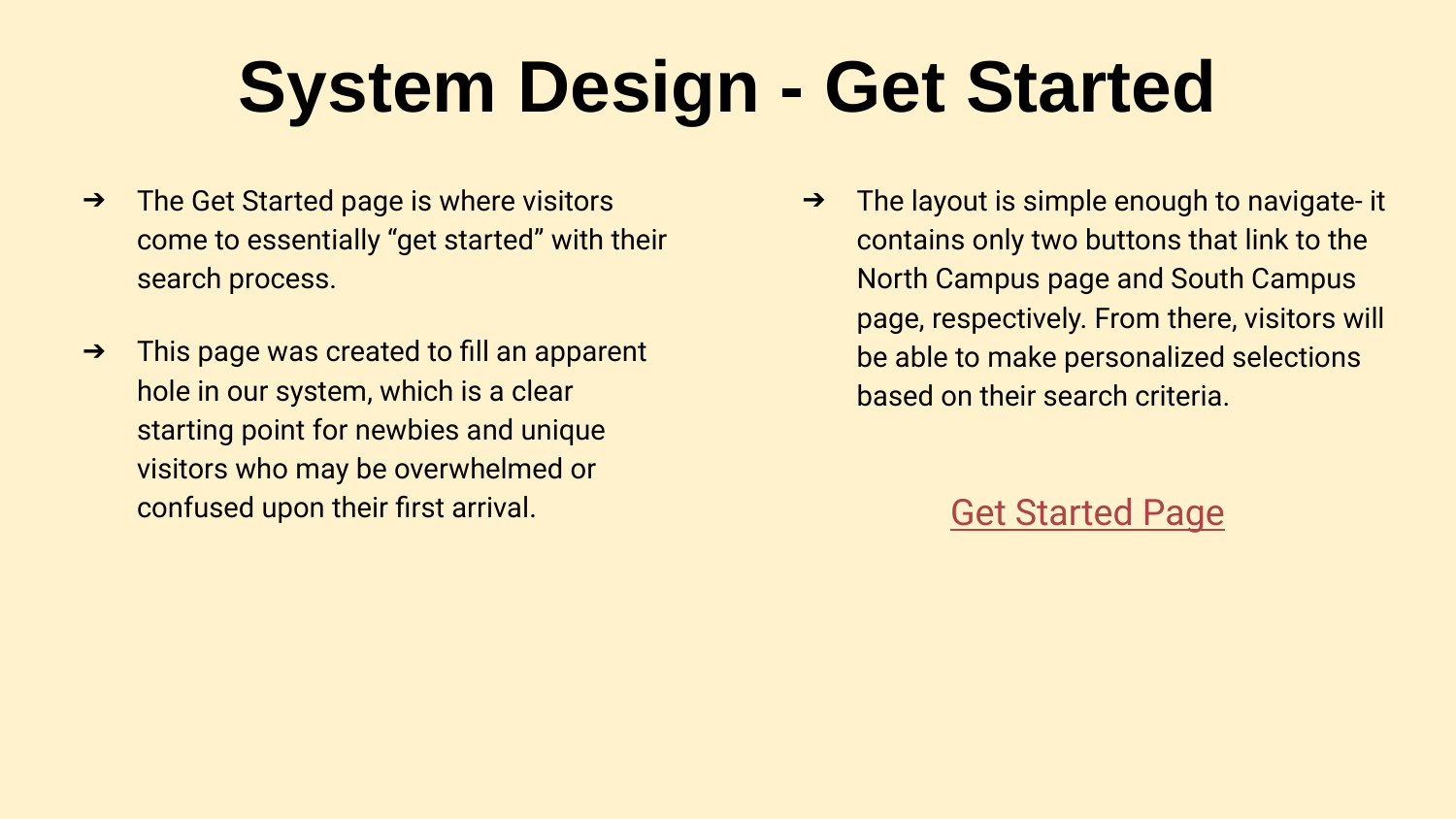

# System Design - Get Started
The Get Started page is where visitors come to essentially “get started” with their search process.
This page was created to fill an apparent hole in our system, which is a clear starting point for newbies and unique visitors who may be overwhelmed or confused upon their first arrival.
The layout is simple enough to navigate- it contains only two buttons that link to the North Campus page and South Campus page, respectively. From there, visitors will be able to make personalized selections based on their search criteria.

Get Started Page